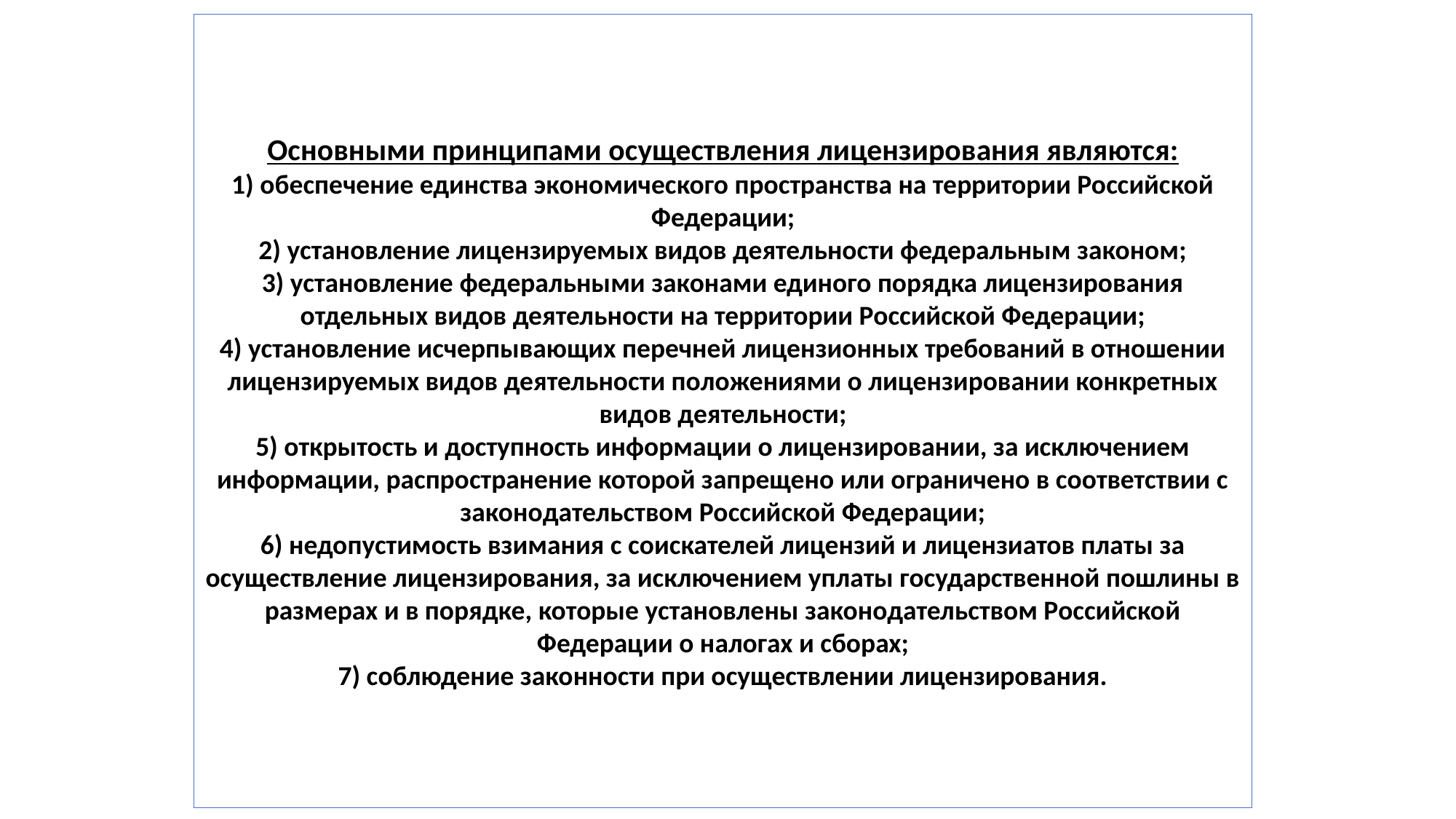

Основными принципами осуществления лицензирования являются:
1) обеспечение единства экономического пространства на территории Российской Федерации;
2) установление лицензируемых видов деятельности федеральным законом;
3) установление федеральными законами единого порядка лицензирования отдельных видов деятельности на территории Российской Федерации;
4) установление исчерпывающих перечней лицензионных требований в отношении лицензируемых видов деятельности положениями о лицензировании конкретных видов деятельности;
5) открытость и доступность информации о лицензировании, за исключением информации, распространение которой запрещено или ограничено в соответствии с законодательством Российской Федерации;
6) недопустимость взимания с соискателей лицензий и лицензиатов платы за осуществление лицензирования, за исключением уплаты государственной пошлины в размерах и в порядке, которые установлены законодательством Российской Федерации о налогах и сборах;
7) соблюдение законности при осуществлении лицензирования.